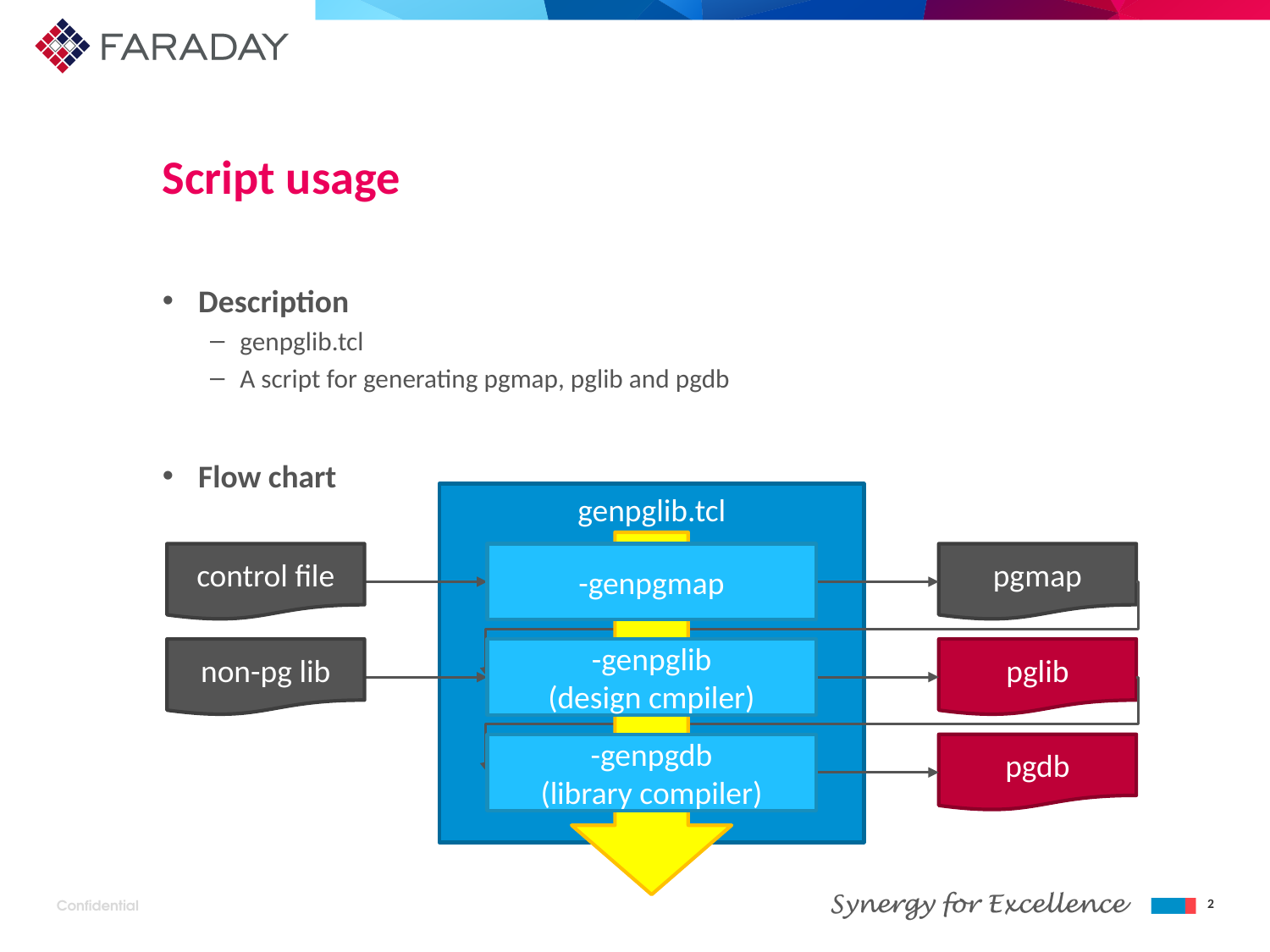

# Script usage
Description
genpglib.tcl
A script for generating pgmap, pglib and pgdb

Flow chart

genpglib.tcl

control file
-genpgmap
-genpglib
(design cmpiler)
-genpgdb
(library compiler)
pgmap
non-pg lib
pglib
pgdb